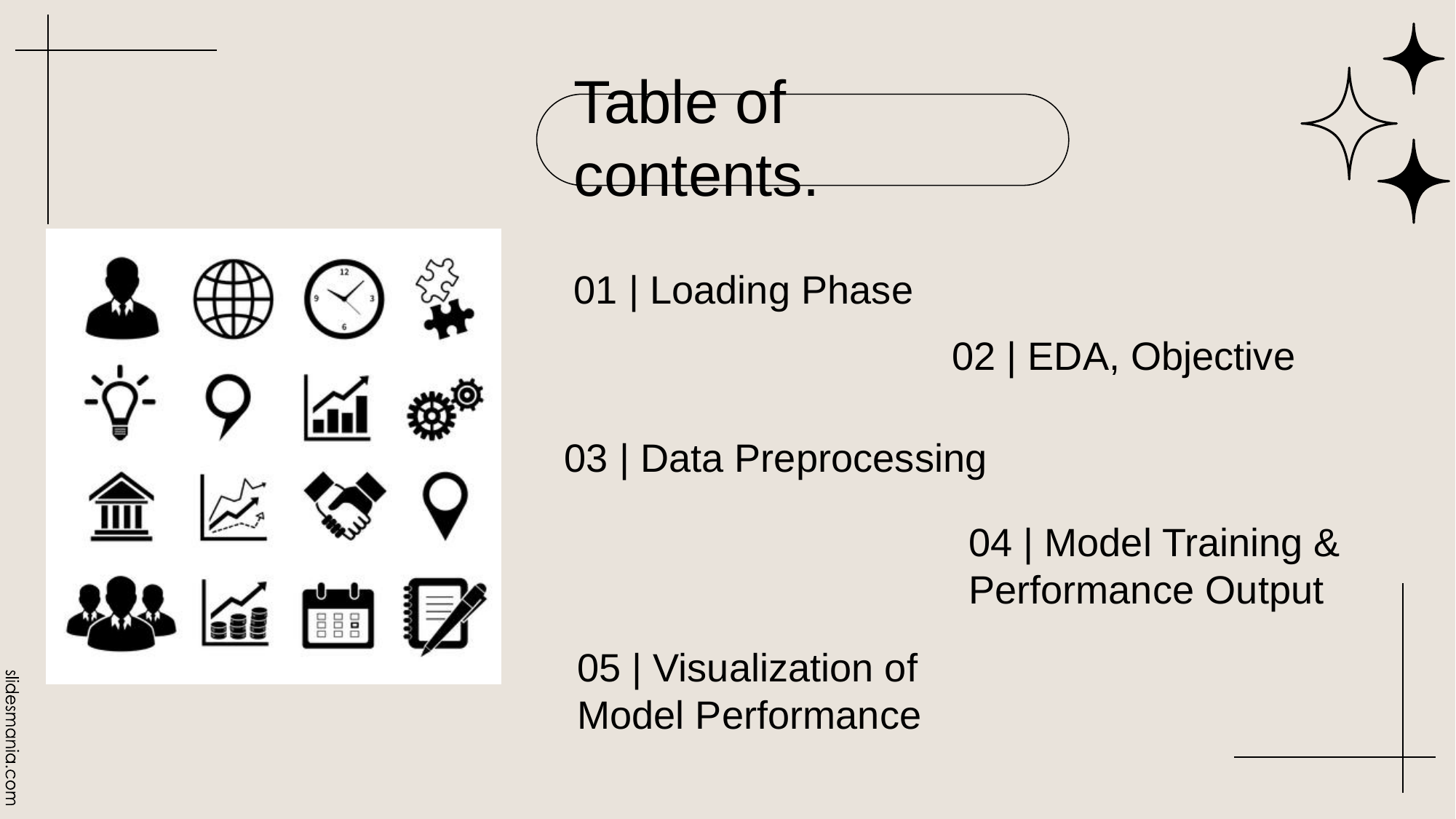

# Table of contents.

01 | Loading Phase
02 | EDA, Objective
03 | Data Preprocessing
04 | Model Training & Performance Output
05 | Visualization of
Model Performance